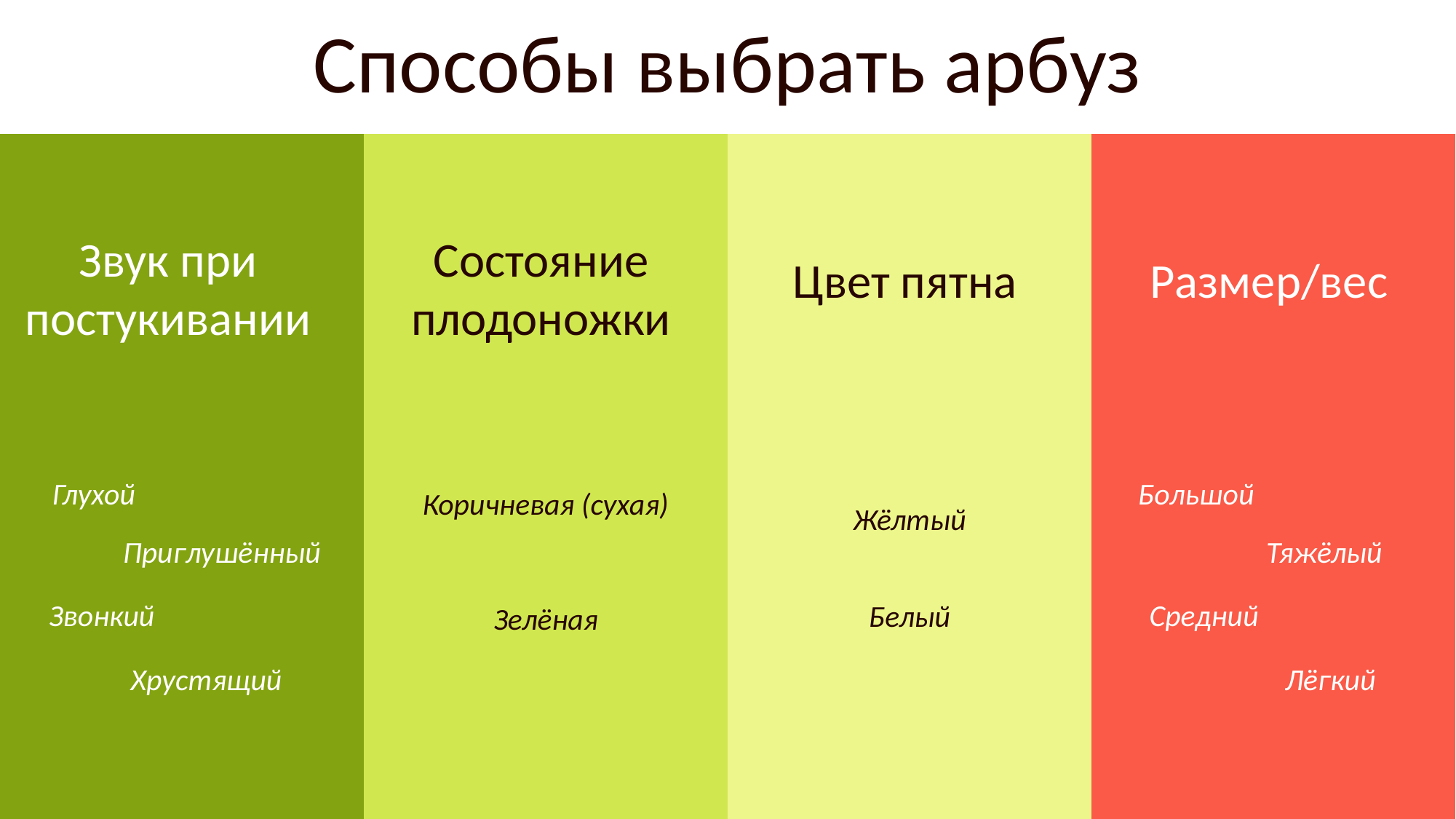

Способы выбрать арбуз

Состояние плодоножки
Звук при постукивании
Цвет пятна
Размер/вес
Глухой
Большой
Коричневая (сухая)
Жёлтый
Приглушённый
Тяжёлый
Звонкий
Средний
Белый
Зелёная
Хрустящий
Лёгкий